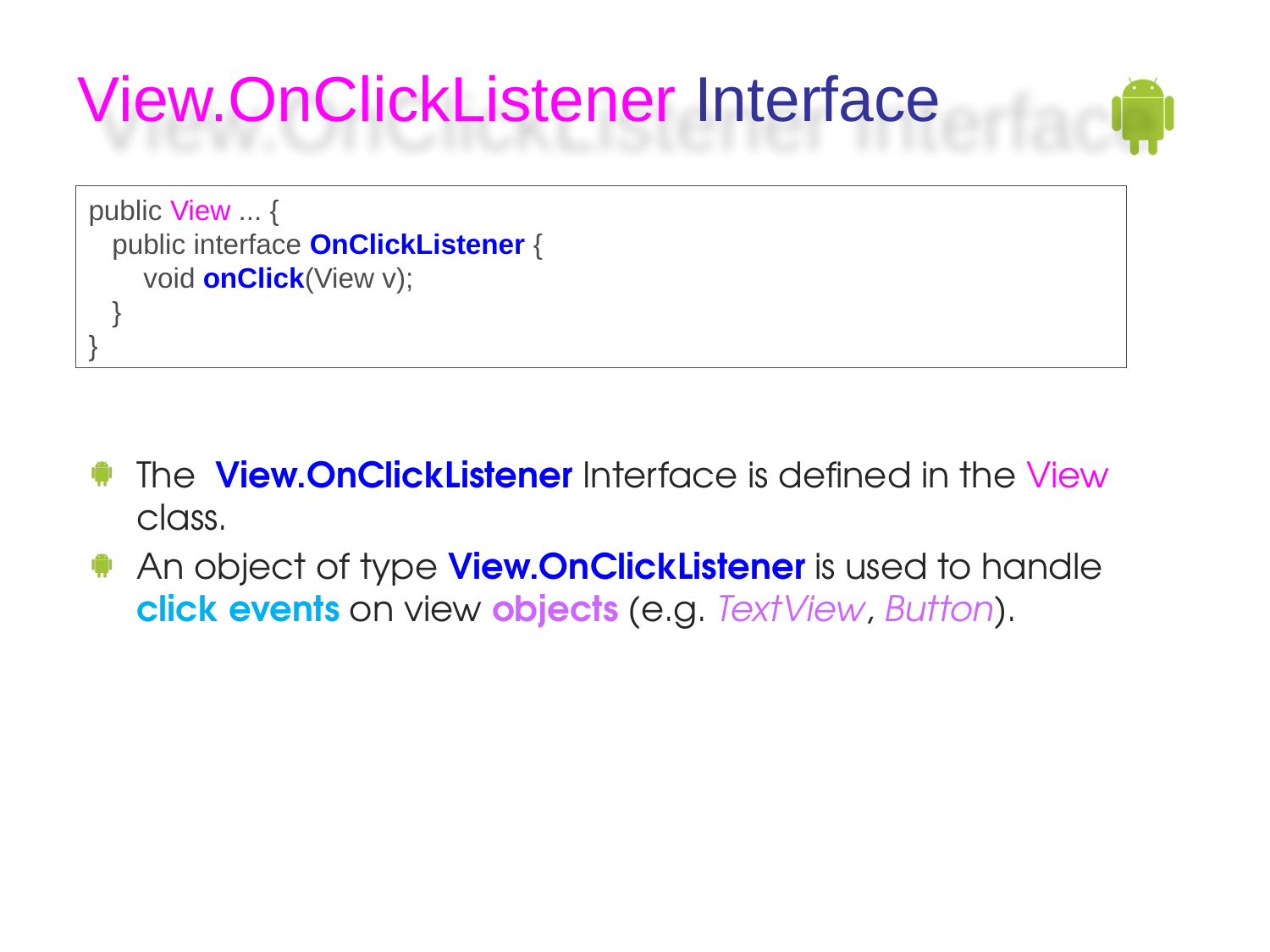

# View.OnClickListener Interface
public View ... {
   public interface OnClickListener {
       void onClick(View v);
   }
}
The  View.OnClickListener Interface is defined in the View class.
An object of type View.OnClickListener is used to handle click events on view objects (e.g. TextView, Button).